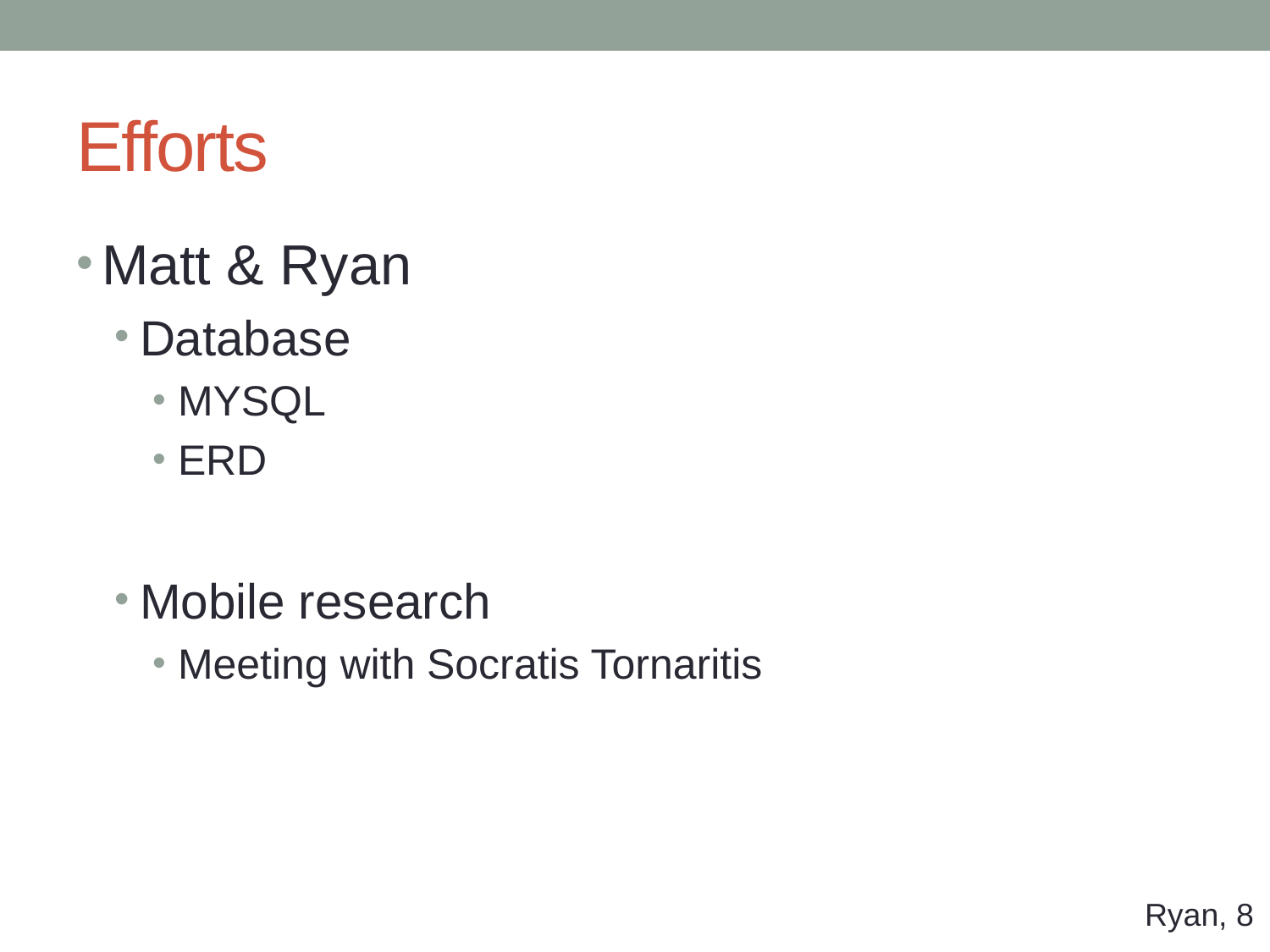

# Efforts
Matt & Ryan
Database
MYSQL
ERD

Mobile research
Meeting with Socratis Tornaritis

Ryan, 8